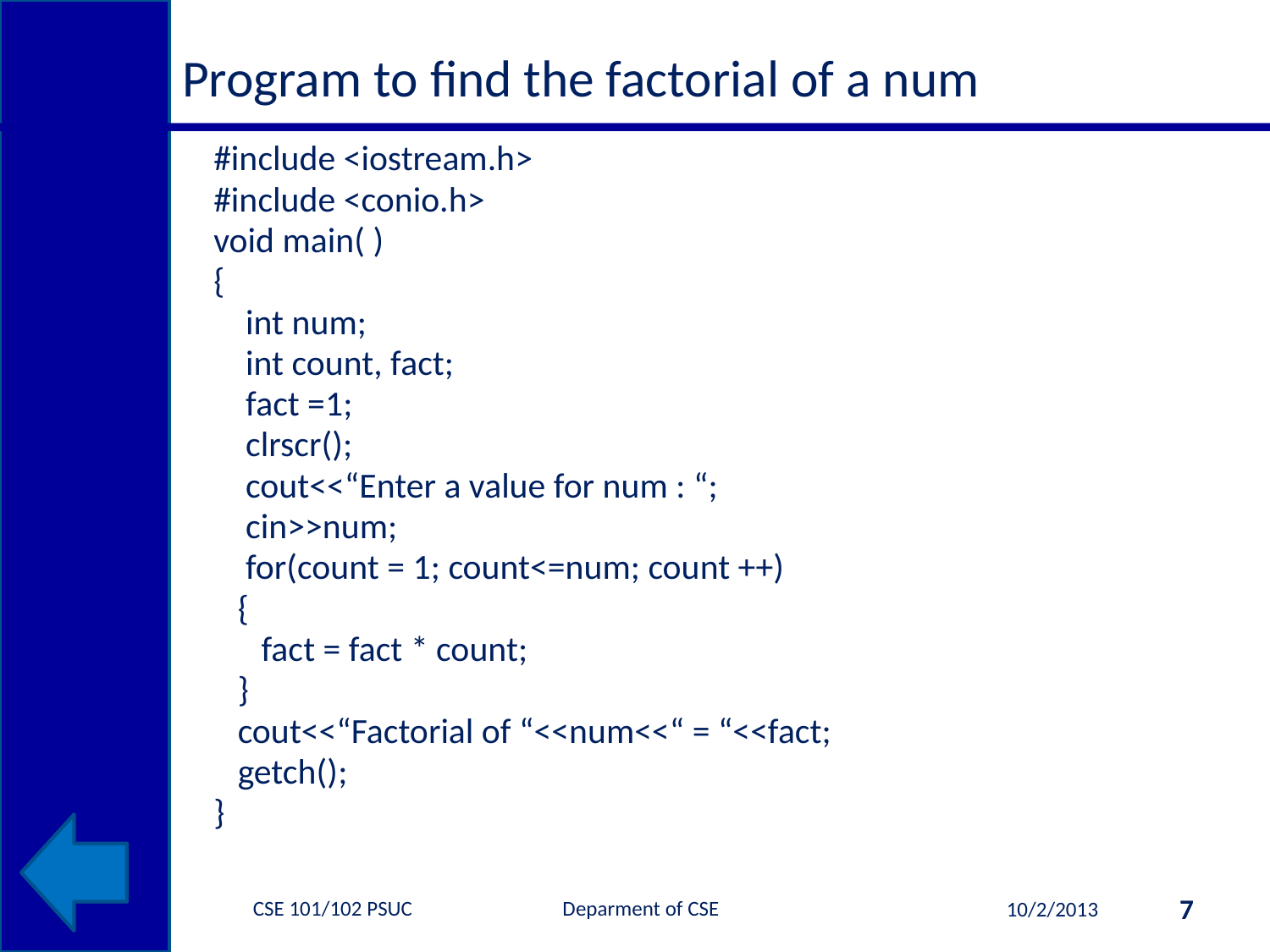

# Program to find the factorial of a num
#include <iostream.h>
#include <conio.h>
void main( )
{
    int num;
    int count, fact;
    fact =1;
    clrscr();
    cout<<“Enter a value for num : “;
    cin>>num;
    for(count = 1; count<=num; count ++)
   {
	fact = fact * count;
   }
   cout<<“Factorial of “<<num<<“ = “<<fact;
   getch();
}

CSE 101/102 PSUC                               Deparment of CSE
7
10/2/2013